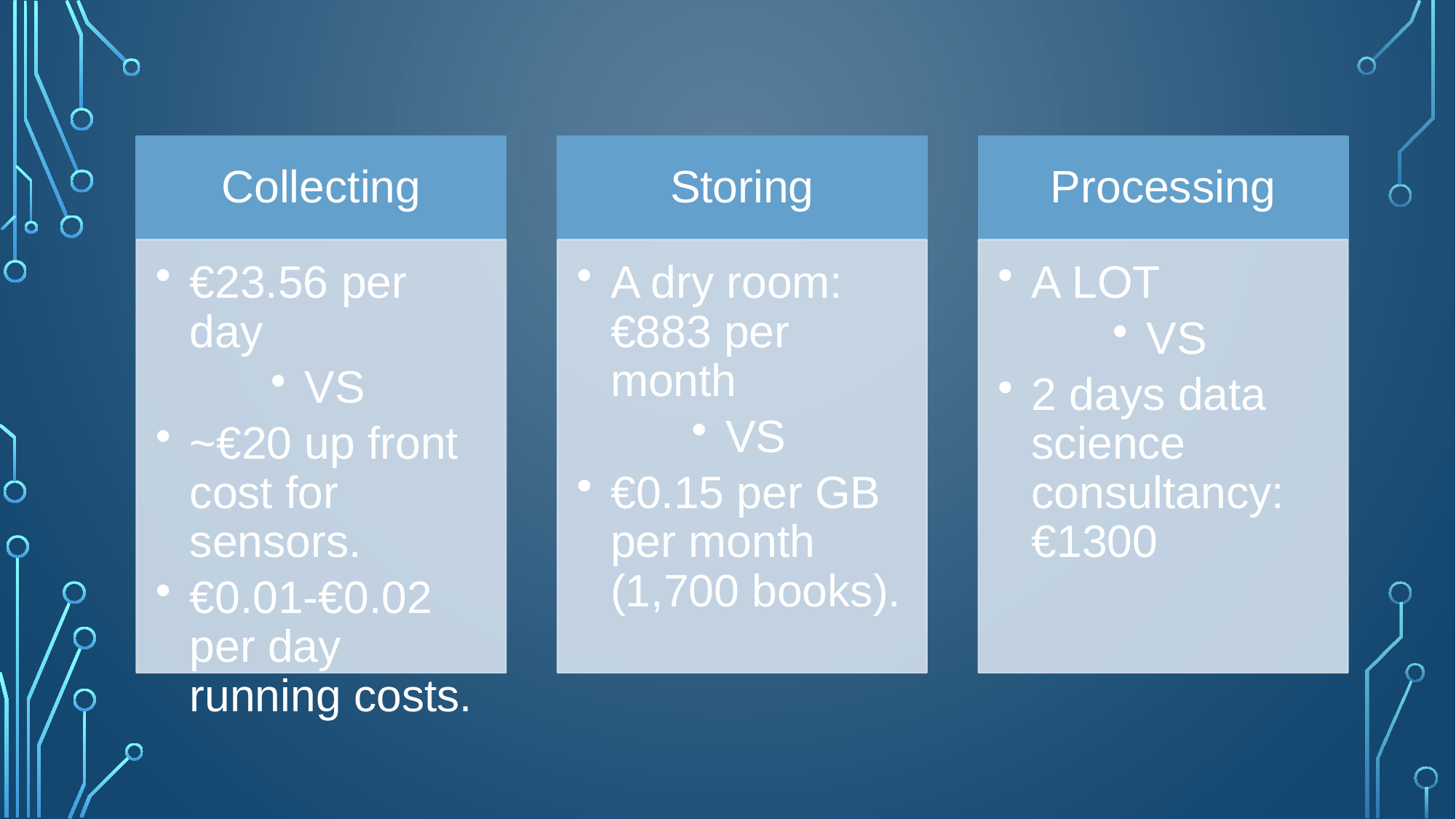

Collecting
€23.56 per day
VS
~€20 up front cost for sensors.
€0.01-€0.02 per day running costs.
Storing
A dry room: €883 per month
VS
€0.15 per GB per month (1,700 books).
Processing
A LOT
VS
2 days data science consultancy: €1300